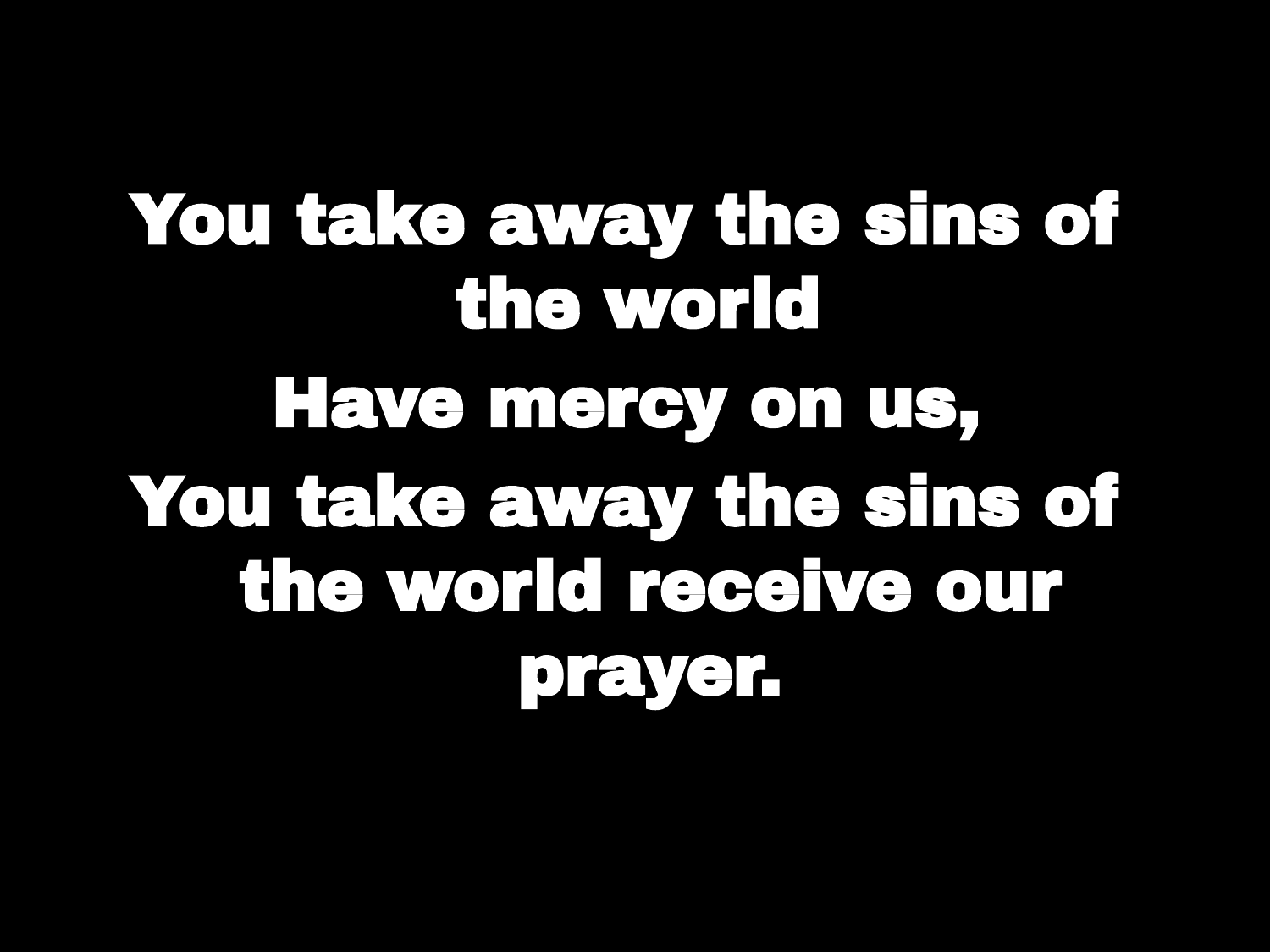

#
You take away the sins of the world
Have mercy on us,
You take away the sins of the world receive our prayer.